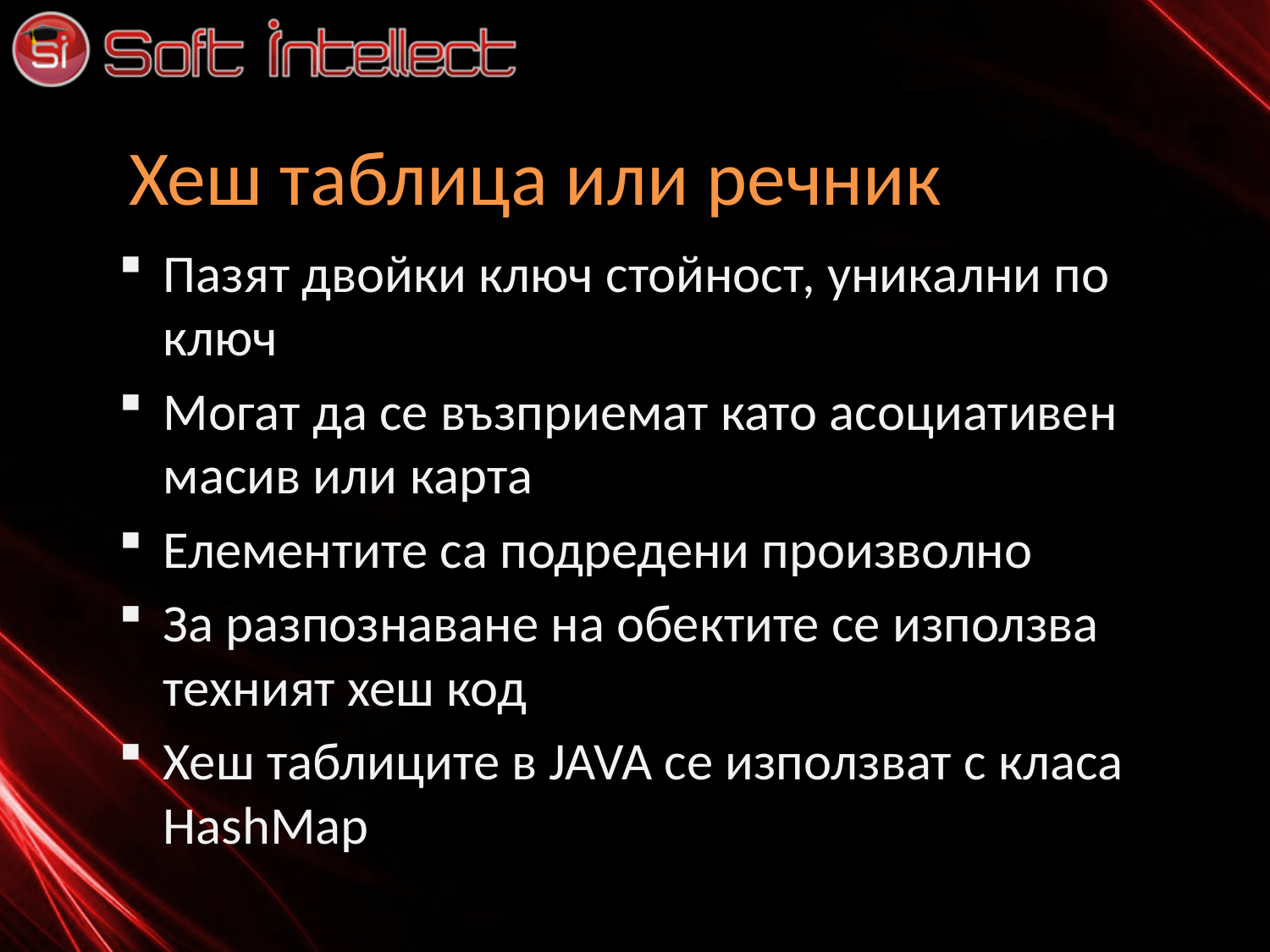

# Хеш таблица или речник
Пазят двойки ключ стойност, уникални по ключ
Могат да се възприемат като асоциативен масив или карта
Елементите са подредени произволно
За разпознаване на обектите се използва техният хеш код
Хеш таблиците в JAVA се използват с класа HashMap